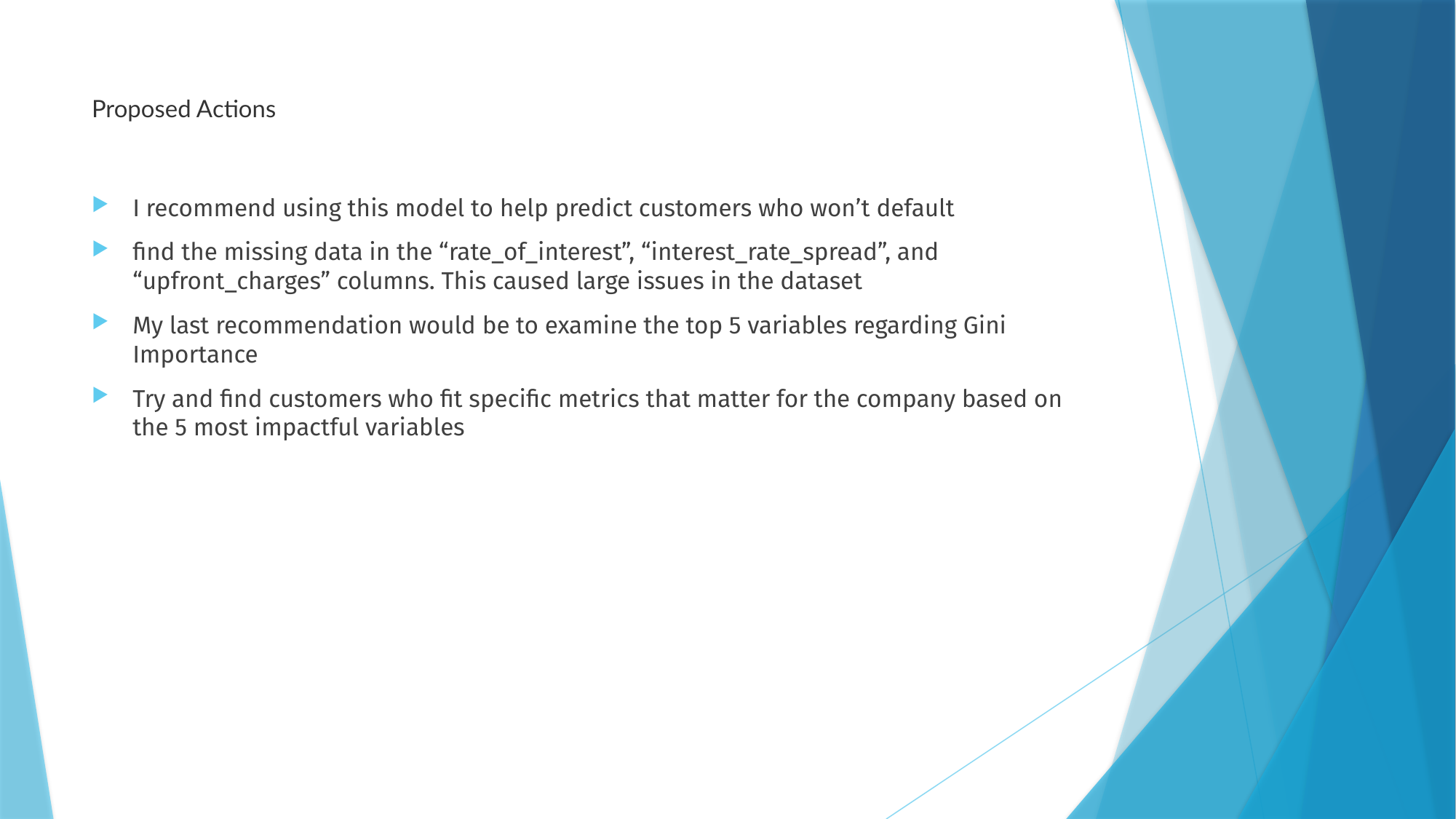

# Proposed Actions
I recommend using this model to help predict customers who won’t default
find the missing data in the “rate_of_interest”, “interest_rate_spread”, and “upfront_charges” columns. This caused large issues in the dataset
My last recommendation would be to examine the top 5 variables regarding Gini Importance
Try and find customers who fit specific metrics that matter for the company based on the 5 most impactful variables